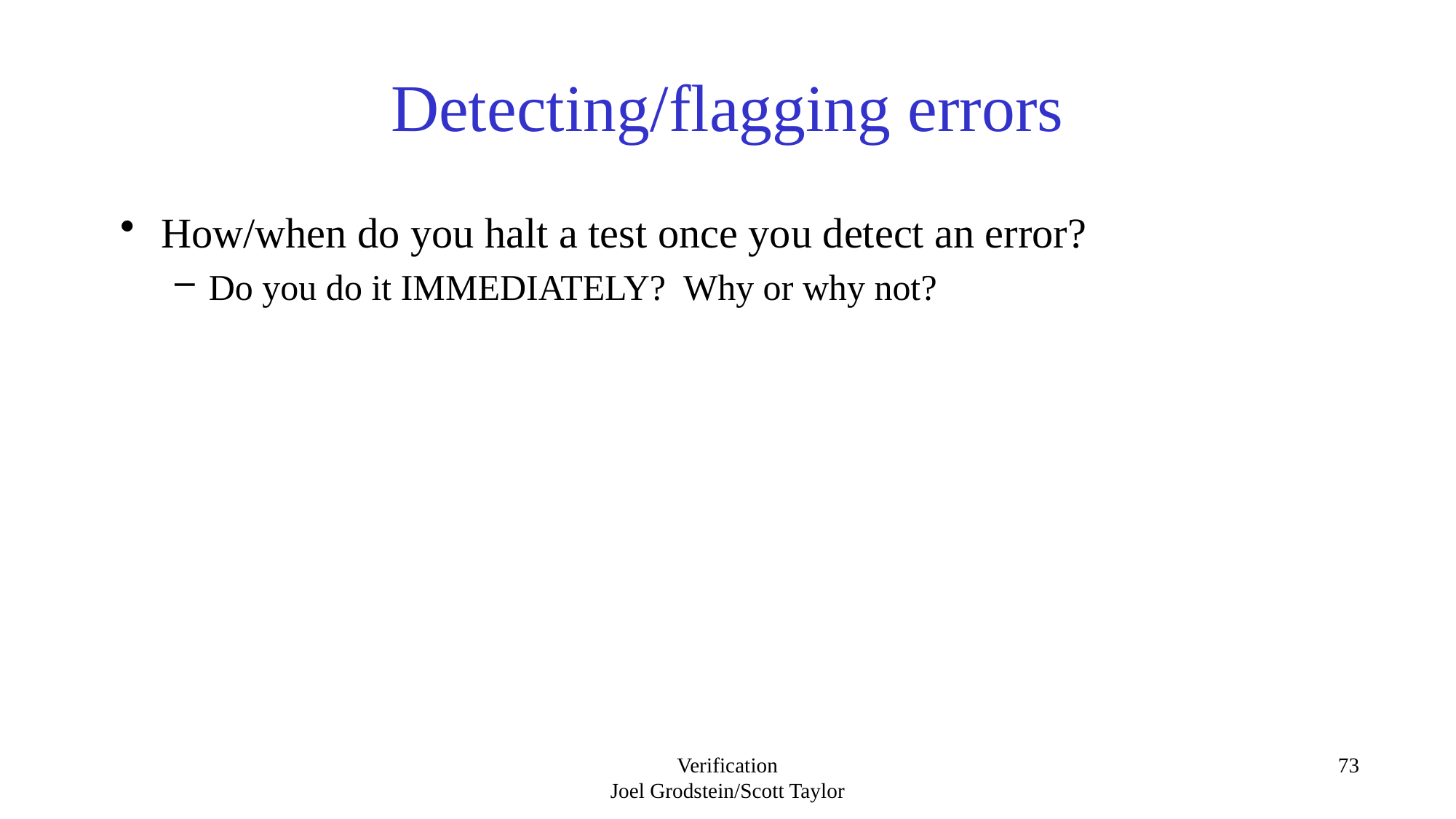

# Detecting/flagging errors
How/when do you halt a test once you detect an error?
Do you do it IMMEDIATELY?  Why or why not?
Verification
Joel Grodstein/Scott Taylor